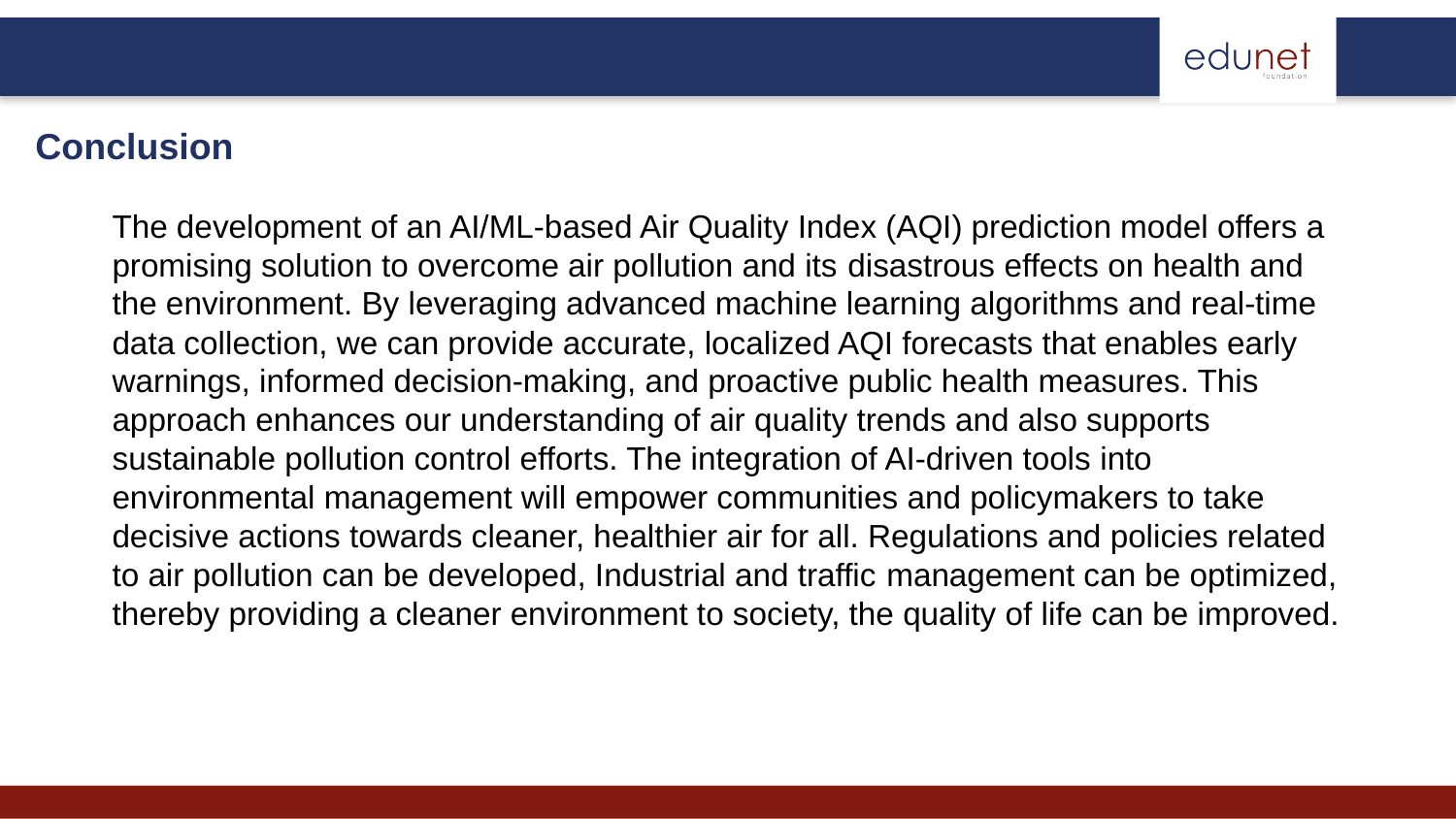

Conclusion
The development of an AI/ML-based Air Quality Index (AQI) prediction model offers a promising solution to overcome air pollution and its disastrous effects on health and the environment. By leveraging advanced machine learning algorithms and real-time data collection, we can provide accurate, localized AQI forecasts that enables early warnings, informed decision-making, and proactive public health measures. This approach enhances our understanding of air quality trends and also supports sustainable pollution control efforts. The integration of AI-driven tools into environmental management will empower communities and policymakers to take decisive actions towards cleaner, healthier air for all. Regulations and policies related to air pollution can be developed, Industrial and traffic management can be optimized, thereby providing a cleaner environment to society, the quality of life can be improved.